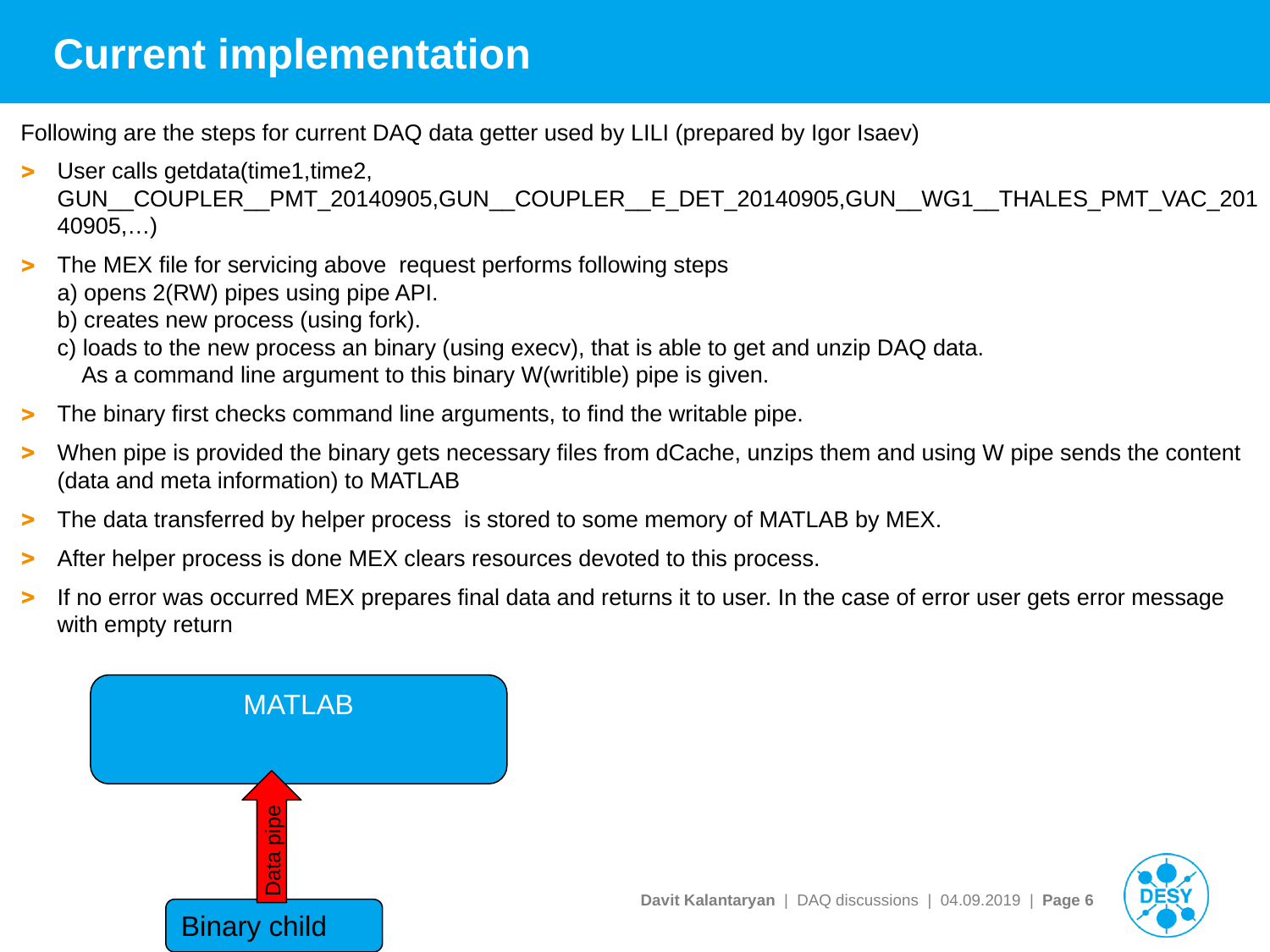

# Current implementation
Following are the steps for current DAQ data getter used by LILI (prepared by Igor Isaev)
User calls getdata(time1,time2, GUN__COUPLER__PMT_20140905,GUN__COUPLER__E_DET_20140905,GUN__WG1__THALES_PMT_VAC_20140905,…)
The MEX file for servicing above  request performs following steps
a) opens 2(RW) pipes using pipe API.
b) creates new process (using fork).
c) loads to the new process an binary (using execv), that is able to get and unzip DAQ data.
    As a command line argument to this binary W(writible) pipe is given.
The binary first checks command line arguments, to find the writable pipe.
When pipe is provided the binary gets necessary files from dCache, unzips them and using W pipe sends the content (data and meta information) to MATLAB
The data transferred by helper process  is stored to some memory of MATLAB by MEX.
After helper process is done MEX clears resources devoted to this process.
If no error was occurred MEX prepares final data and returns it to user. In the case of error user gets error message with empty return

MATLAB
Data pipe
Binary child